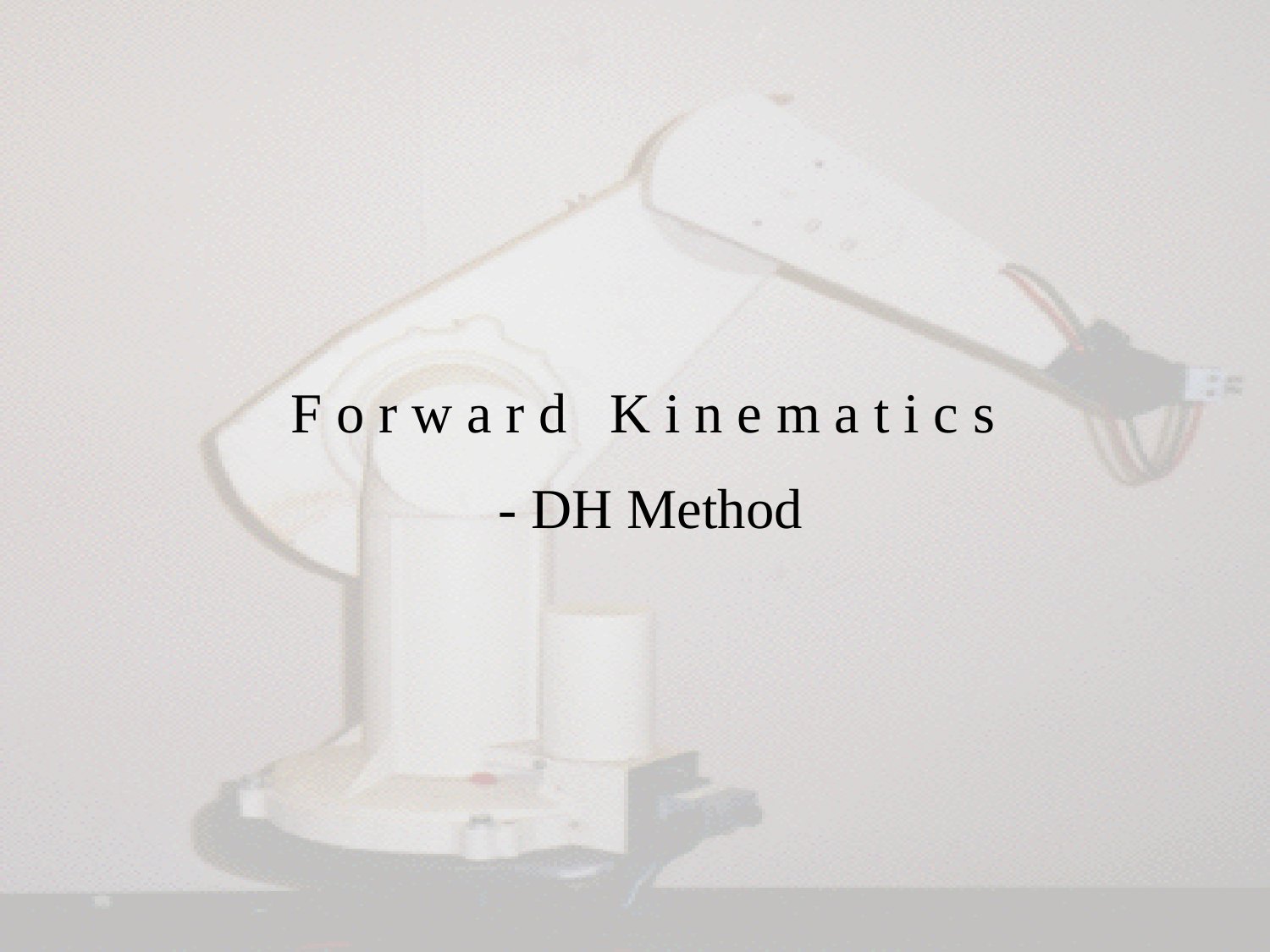

F o r w a r d   K i n e m a t i c s
- DH Method